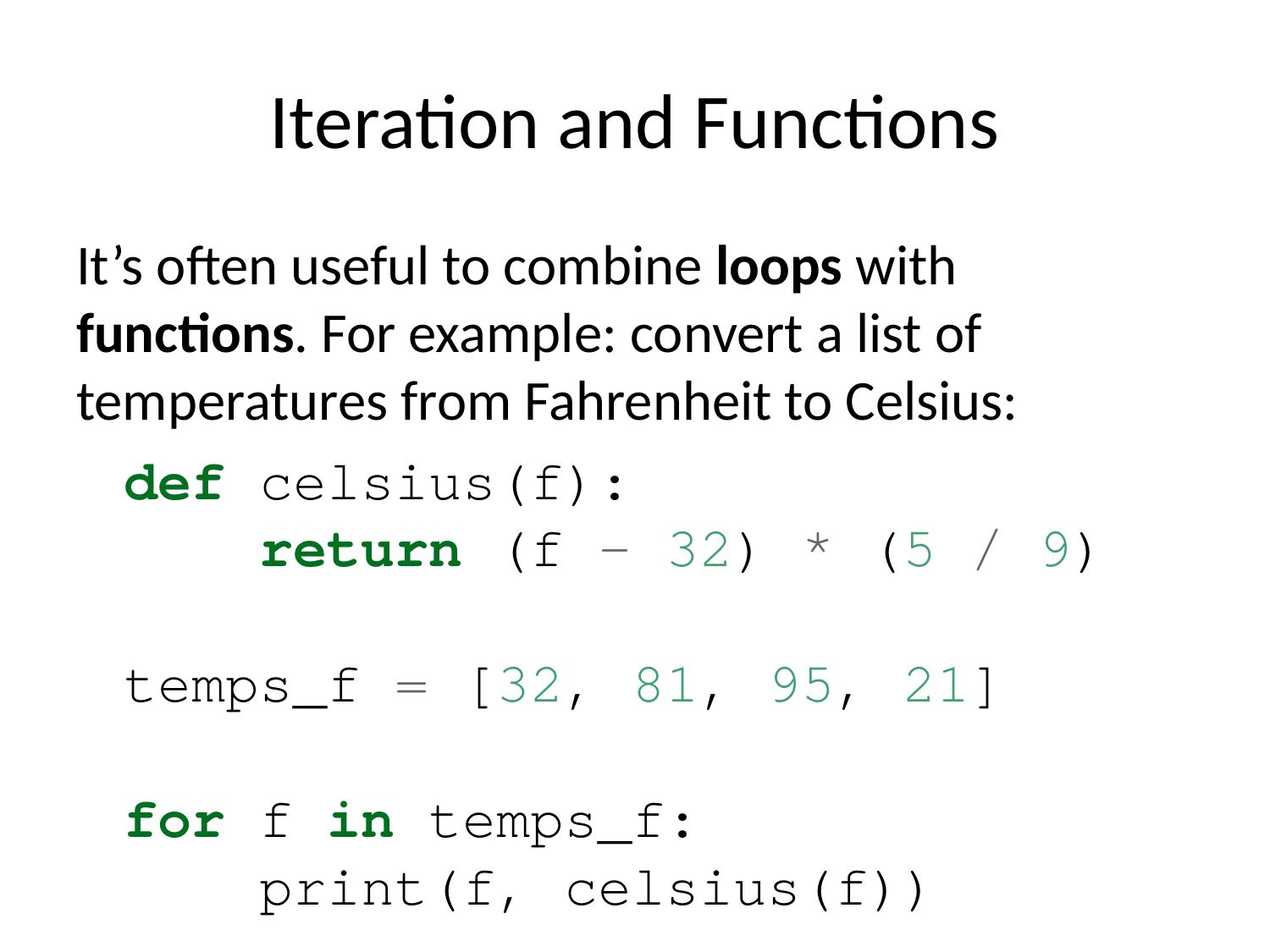

# Iteration and Functions
It’s often useful to combine loops with functions. For example: convert a list of temperatures from Fahrenheit to Celsius:
def celsius(f):
    return (f - 32) * (5 / 9)
temps_f = [32, 81, 95, 21]
for f in temps_f:
    print(f, celsius(f))